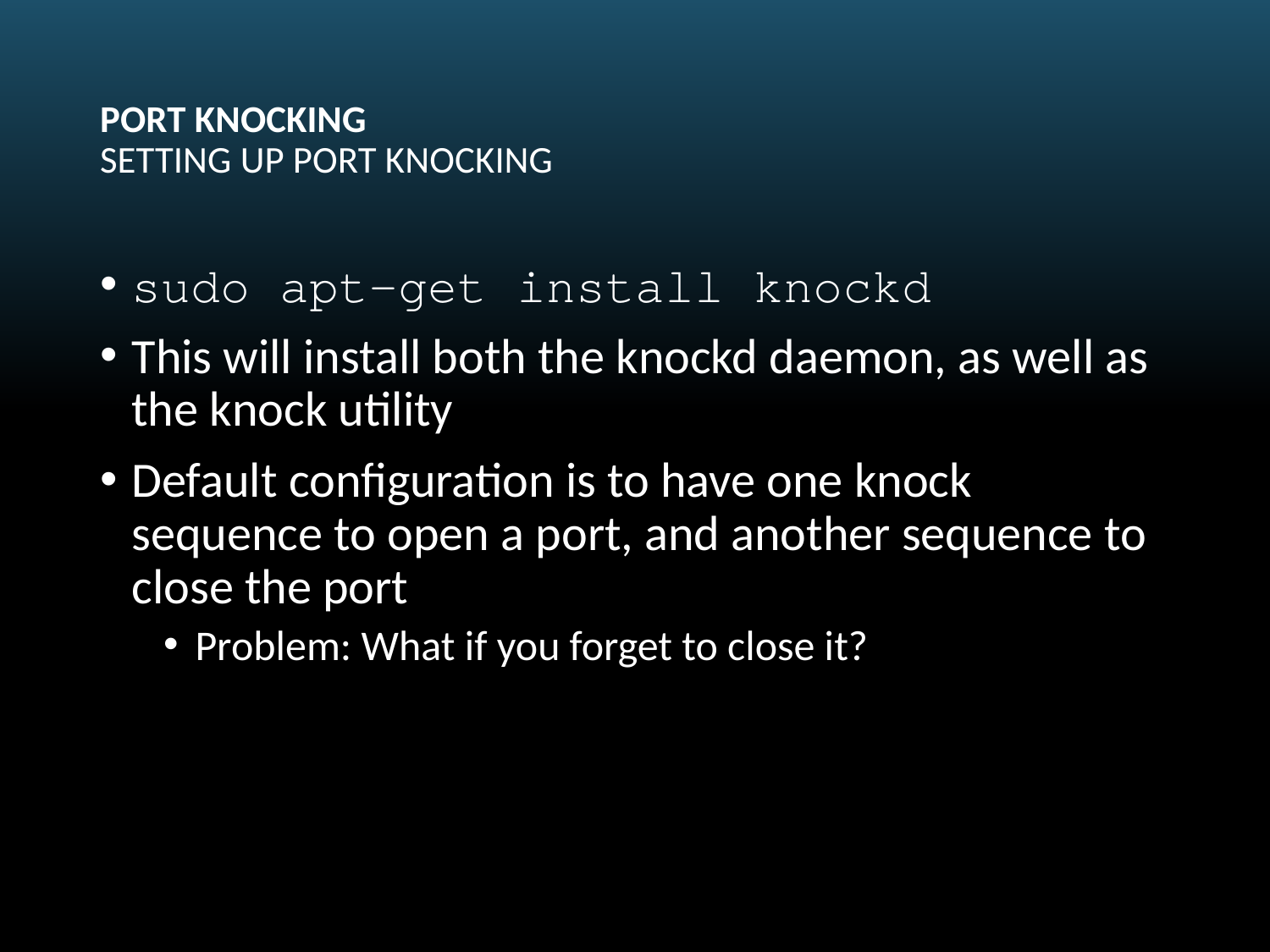

# PORT KNOCKING SETTING UP PORT KNOCKING
sudo apt-get install knockd
This will install both the knockd daemon, as well as the knock utility
Default configuration is to have one knock sequence to open a port, and another sequence to close the port
Problem: What if you forget to close it?